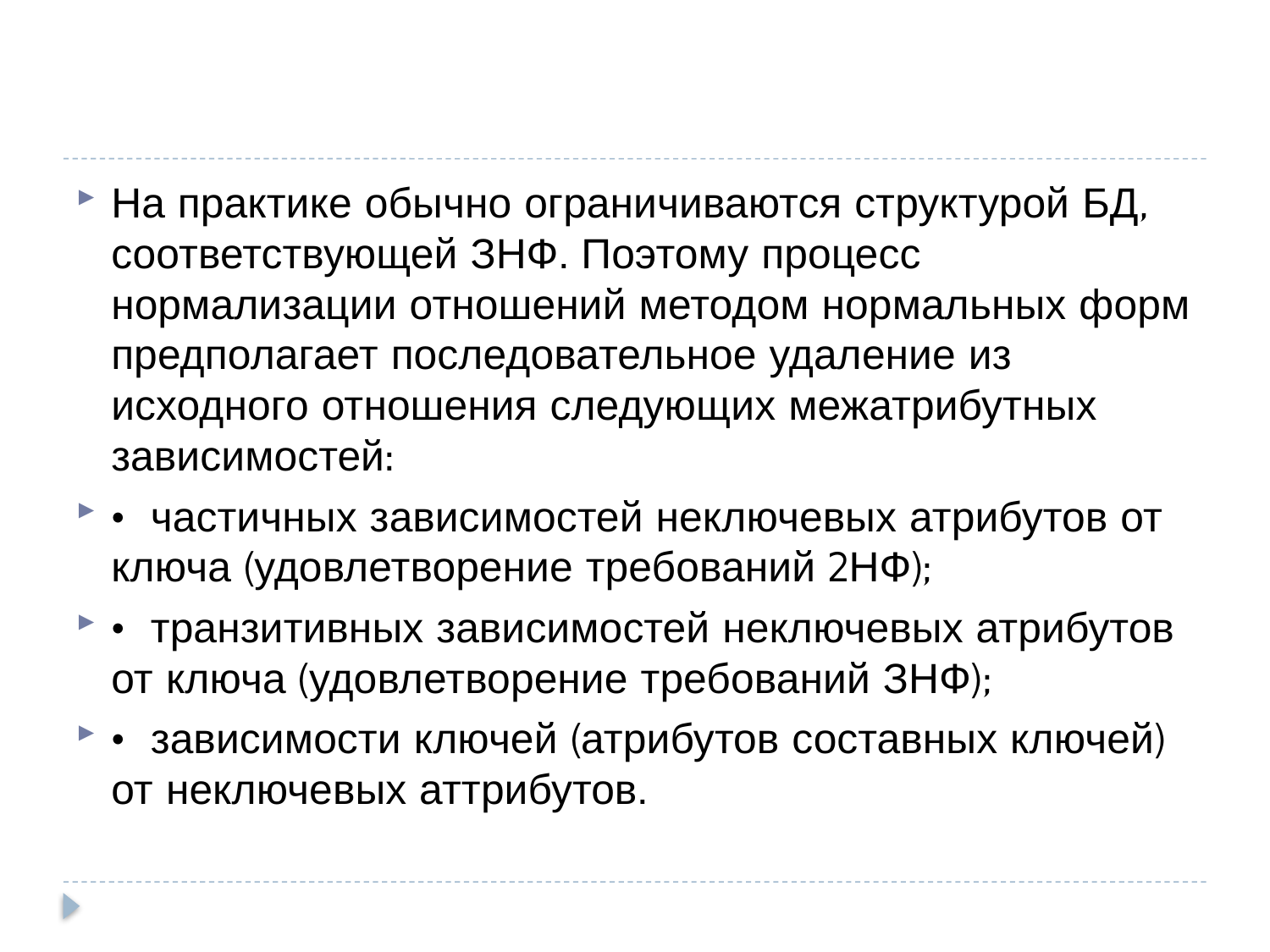

#
На практике обычно ограничиваются структурой БД, соответствующей ЗНФ. Поэтому процесс нормализации отношений методом нор­мальных форм предполагает последовательное удаление из исходного отно­шения следующих межатрибутных зависимостей:
•  частичных зависимостей неключевых атрибутов от ключа (удовлетворение требований 2НФ);
•  транзитивных зависимостей неключевых атрибутов от ключа (удовлет­ворение требований ЗНФ);
•  зависимости ключей (атрибутов составных ключей) от неключевых аттрибутов.